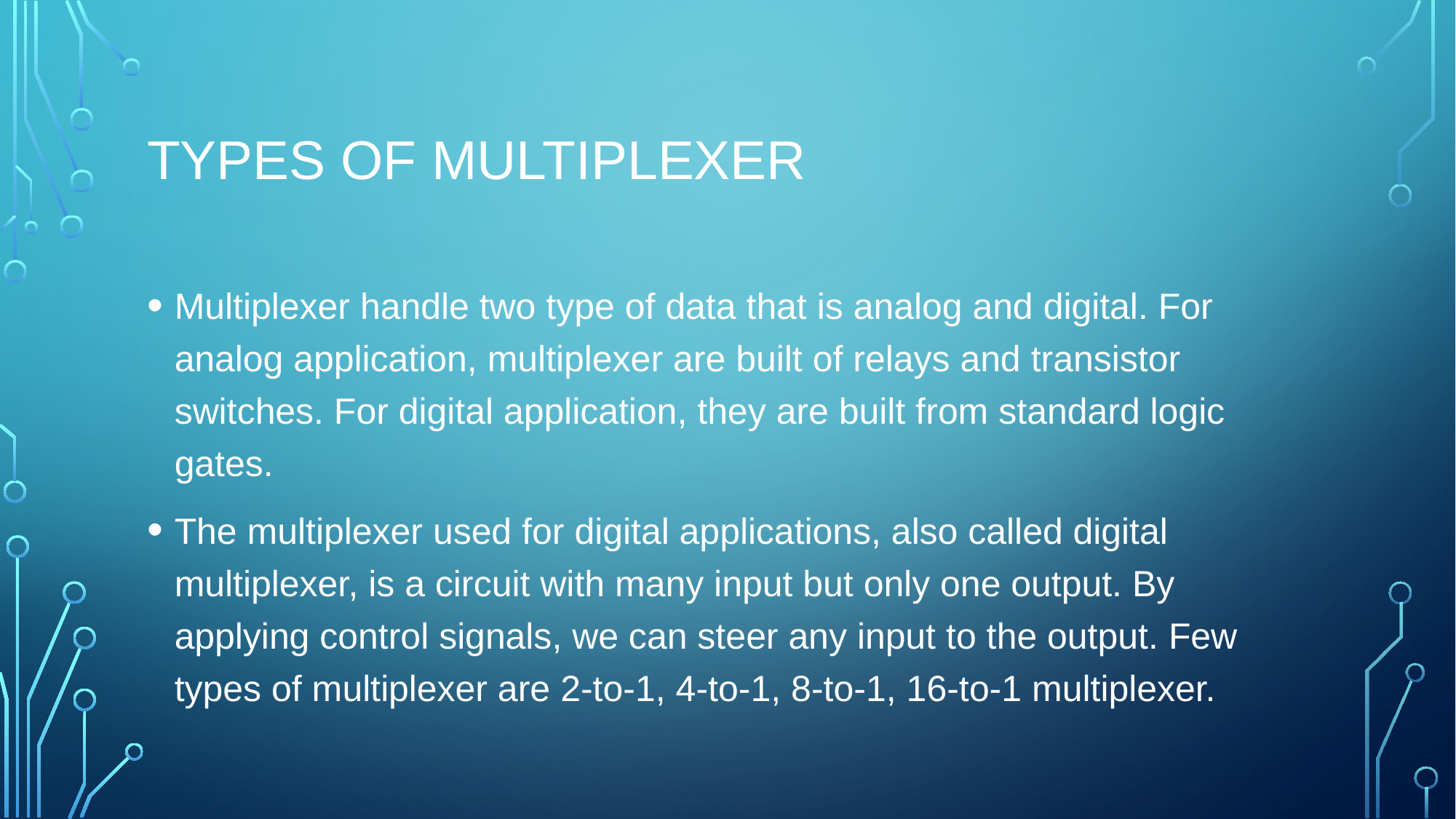

# Types of multiplexer
Multiplexer handle two type of data that is analog and digital. For analog application, multiplexer are built of relays and transistor switches. For digital application, they are built from standard logic gates.
The multiplexer used for digital applications, also called digital multiplexer, is a circuit with many input but only one output. By applying control signals, we can steer any input to the output. Few types of multiplexer are 2-to-1, 4-to-1, 8-to-1, 16-to-1 multiplexer.